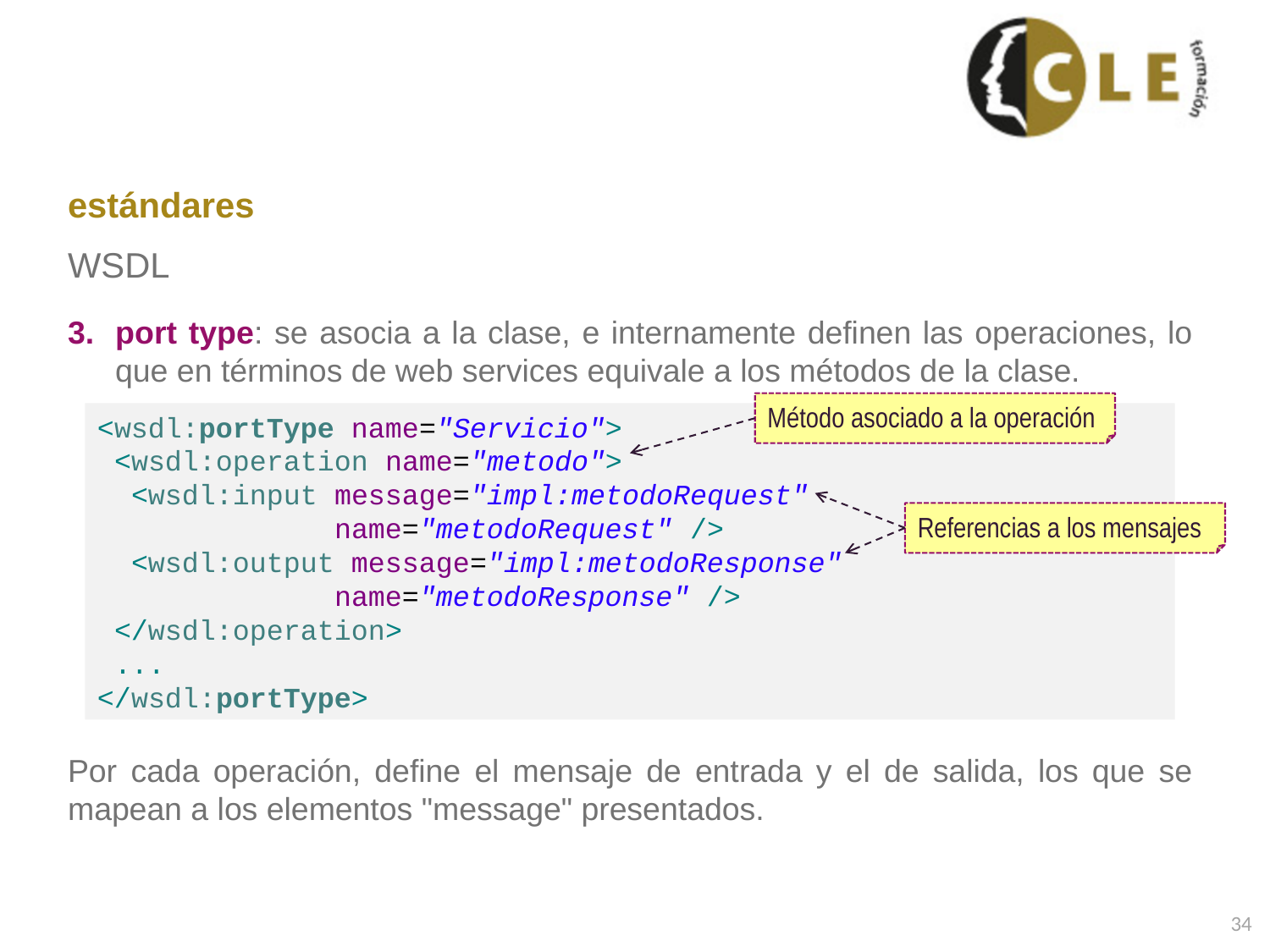

# estándares
WSDL
port type: se asocia a la clase, e internamente definen las operaciones, lo que en términos de web services equivale a los métodos de la clase.

Por cada operación, define el mensaje de entrada y el de salida, los que se mapean a los elementos "message" presentados.
Método asociado a la operación
<wsdl:portType name="Servicio">
 <wsdl:operation name="metodo">
  <wsdl:input message="impl:metodoRequest"
              name="metodoRequest" />
  <wsdl:output message="impl:metodoResponse"
              name="metodoResponse" />
 </wsdl:operation>
 ...
</wsdl:portType>
Referencias a los mensajes
34